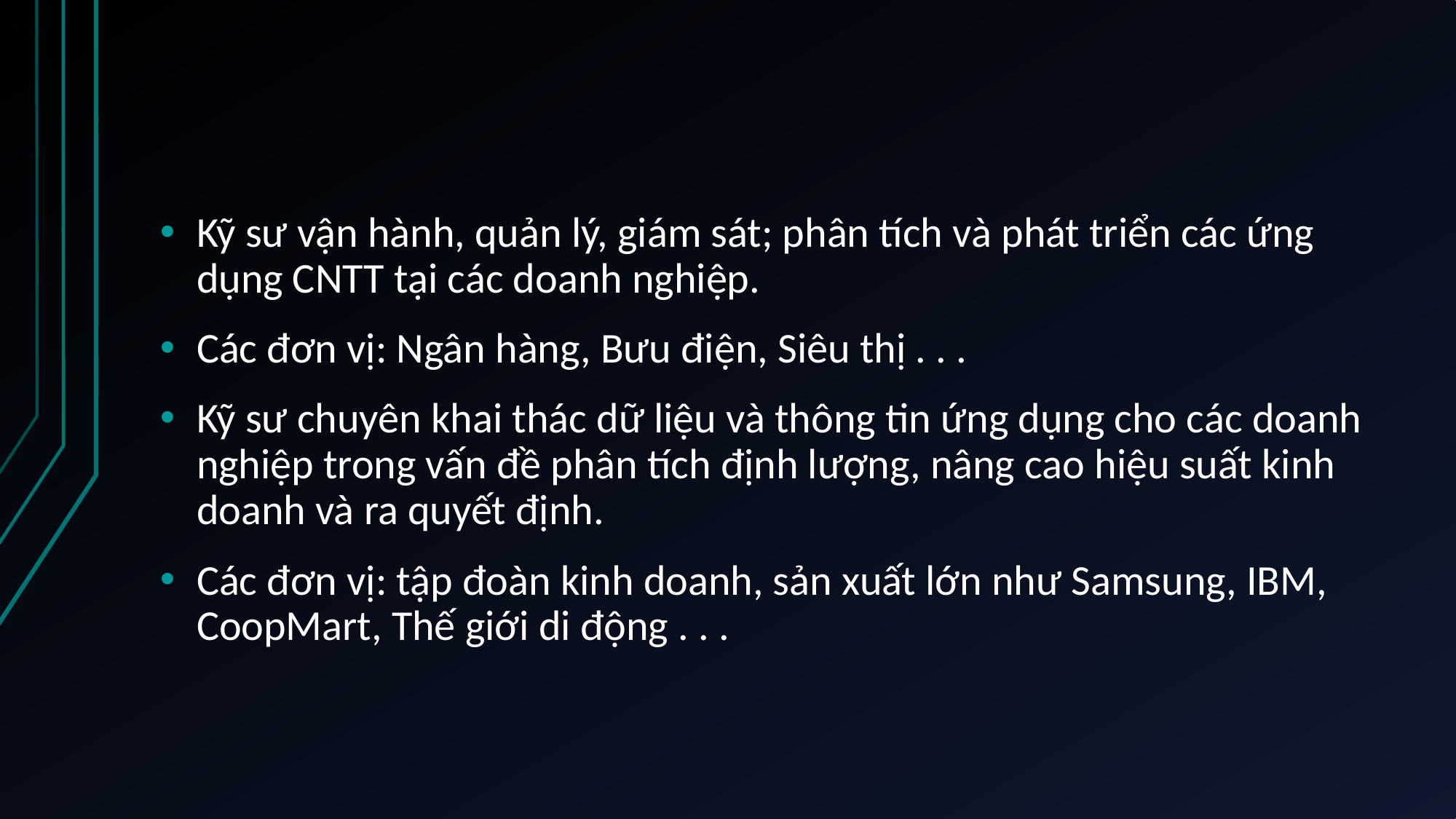

#
Kỹ sư vận hành, quản lý, giám sát; phân tích và phát triển các ứng dụng CNTT tại các doanh nghiệp.
Các đơn vị: Ngân hàng, Bưu điện, Siêu thị . . .
Kỹ sư chuyên khai thác dữ liệu và thông tin ứng dụng cho các doanh nghiệp trong vấn đề phân tích định lượng, nâng cao hiệu suất kinh doanh và ra quyết định.
Các đơn vị: tập đoàn kinh doanh, sản xuất lớn như Samsung, IBM, CoopMart, Thế giới di động . . .